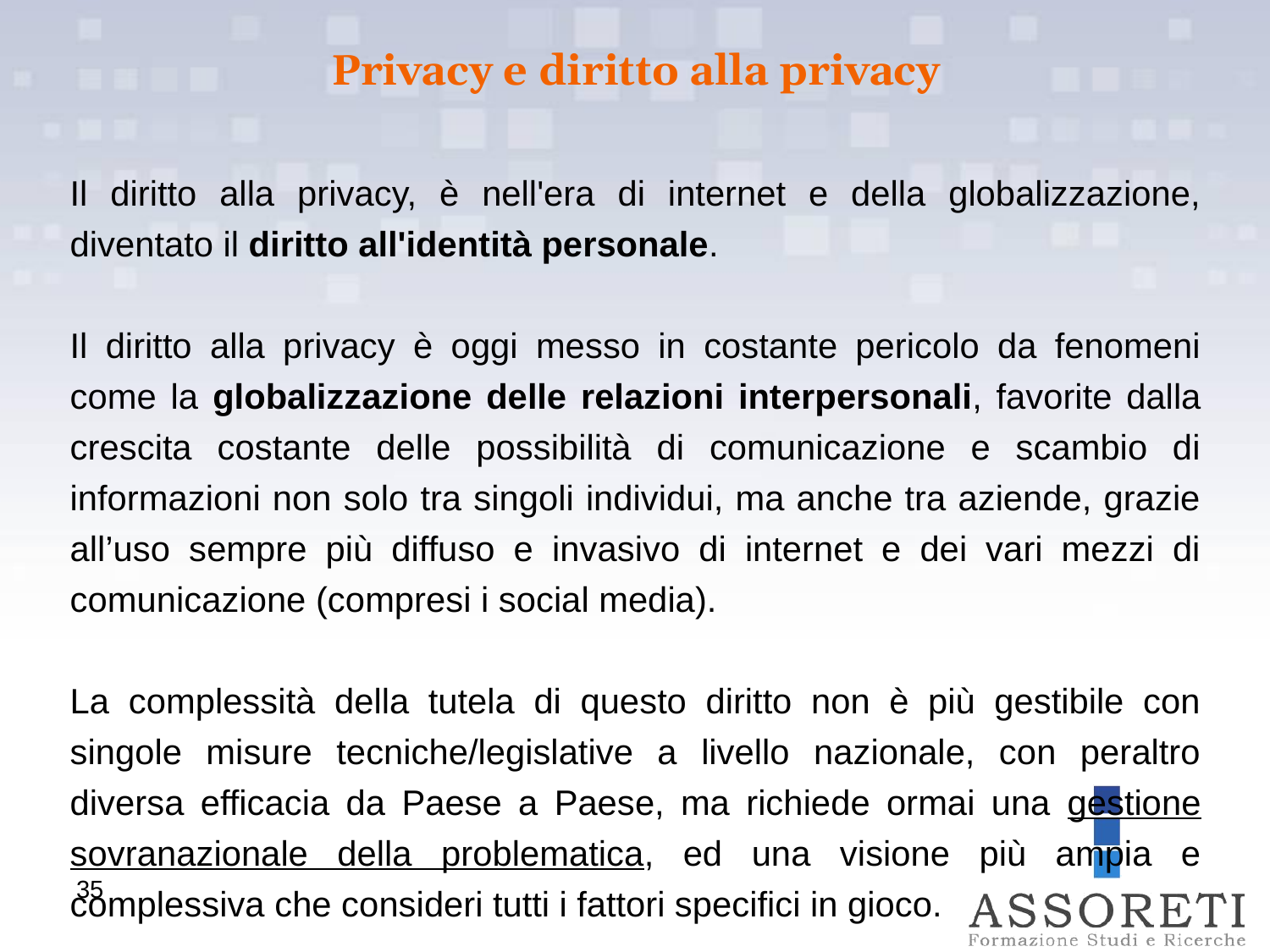

Privacy e diritto alla privacy
Il diritto alla privacy, è nell'era di internet e della globalizzazione, diventato il diritto all'identità personale.

Il diritto alla privacy è oggi messo in costante pericolo da fenomeni come la globalizzazione delle relazioni interpersonali, favorite dalla crescita costante delle possibilità di comunicazione e scambio di informazioni non solo tra singoli individui, ma anche tra aziende, grazie all’uso sempre più diffuso e invasivo di internet e dei vari mezzi di comunicazione (compresi i social media).

La complessità della tutela di questo diritto non è più gestibile con singole misure tecniche/legislative a livello nazionale, con peraltro diversa efficacia da Paese a Paese, ma richiede ormai una gestione sovranazionale della problematica, ed una visione più ampia e complessiva che consideri tutti i fattori specifici in gioco.

Il diritto alla privacy è quindi messo in costante pericolo sia a livello personale, nell'ambito della nostra vita quotidiana, sia in un contesto più ampio come quello della pubblica amministrazione e aziendale dove esigenze sociali, economiche e di mercato creano continuamente necessità di raccolta ed elaborazione di dati per produrre informazioni utili alla società e al business.
35